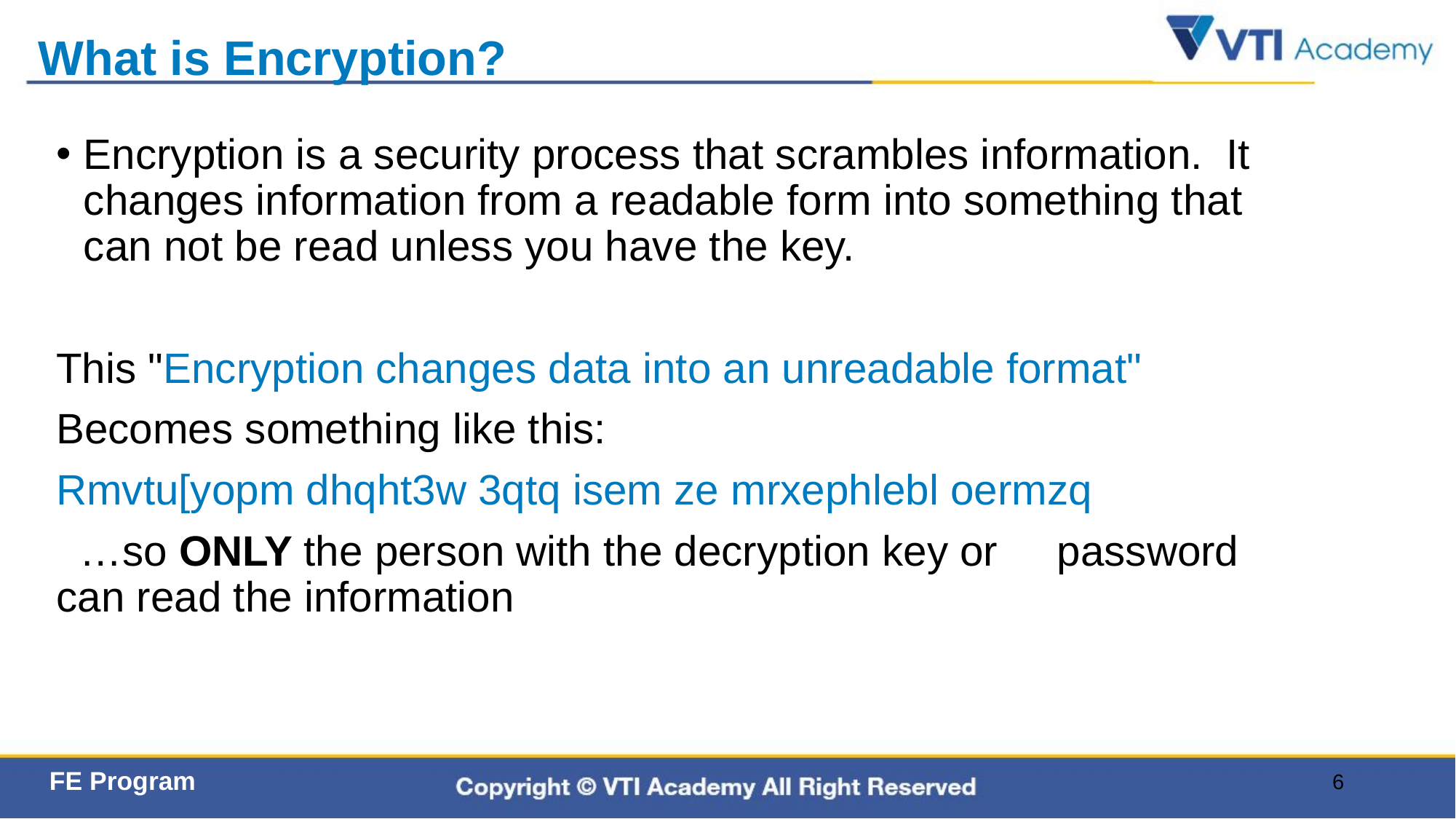

# What is Encryption?
Encryption is a security process that scrambles information.  It changes information from a readable form into something that can not be read unless you have the key.

This "Encryption changes data into an unreadable format"
Becomes something like this:
Rmvtu[yopm dhqht3w 3qtq isem ze mrxephlebl oermzq
  …so ONLY the person with the decryption key or     password can read the information
6